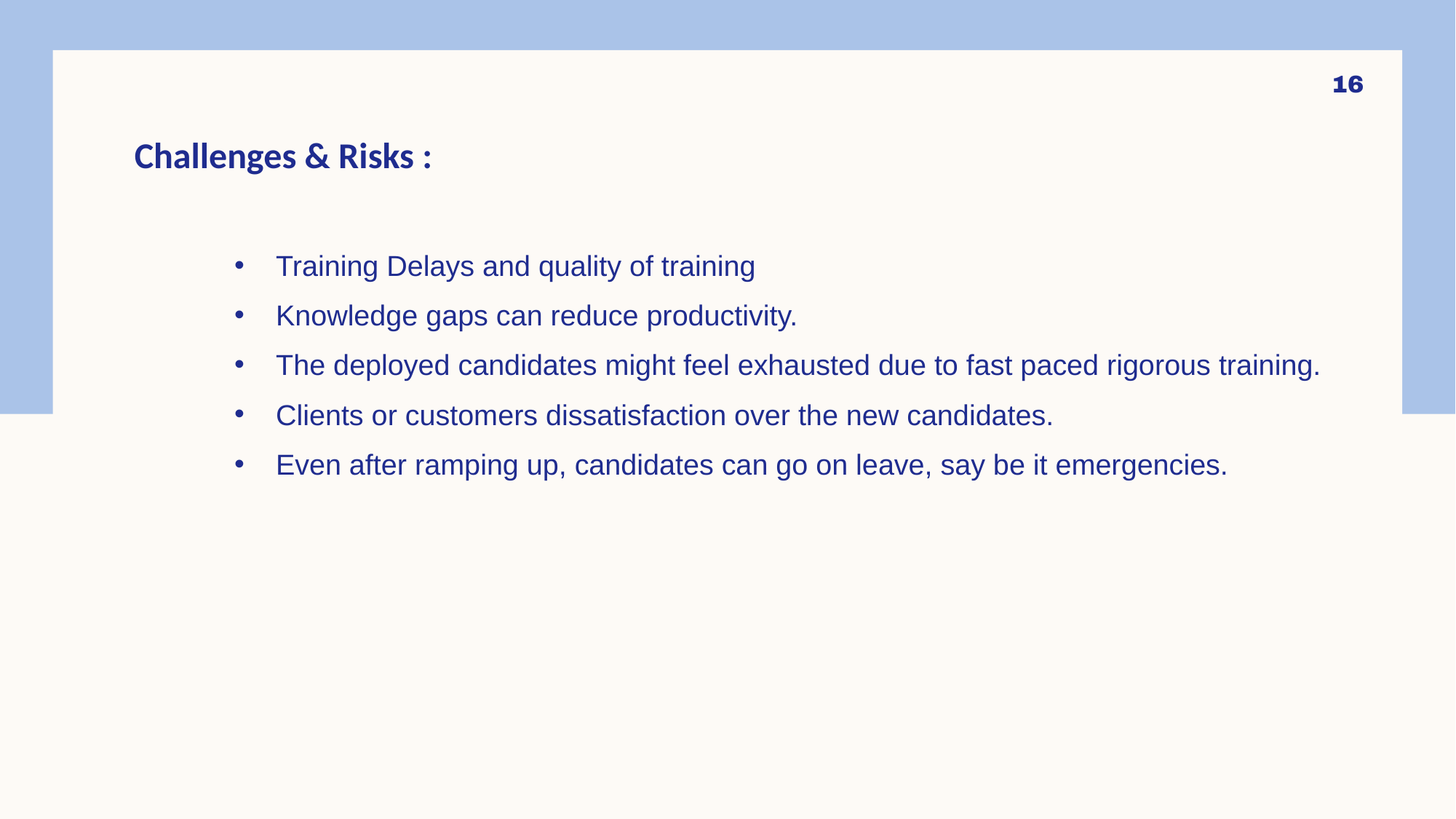

16
Challenges & Risks :
Training Delays and quality of training
Knowledge gaps can reduce productivity.
The deployed candidates might feel exhausted due to fast paced rigorous training.
Clients or customers dissatisfaction over the new candidates.
Even after ramping up, candidates can go on leave, say be it emergencies.